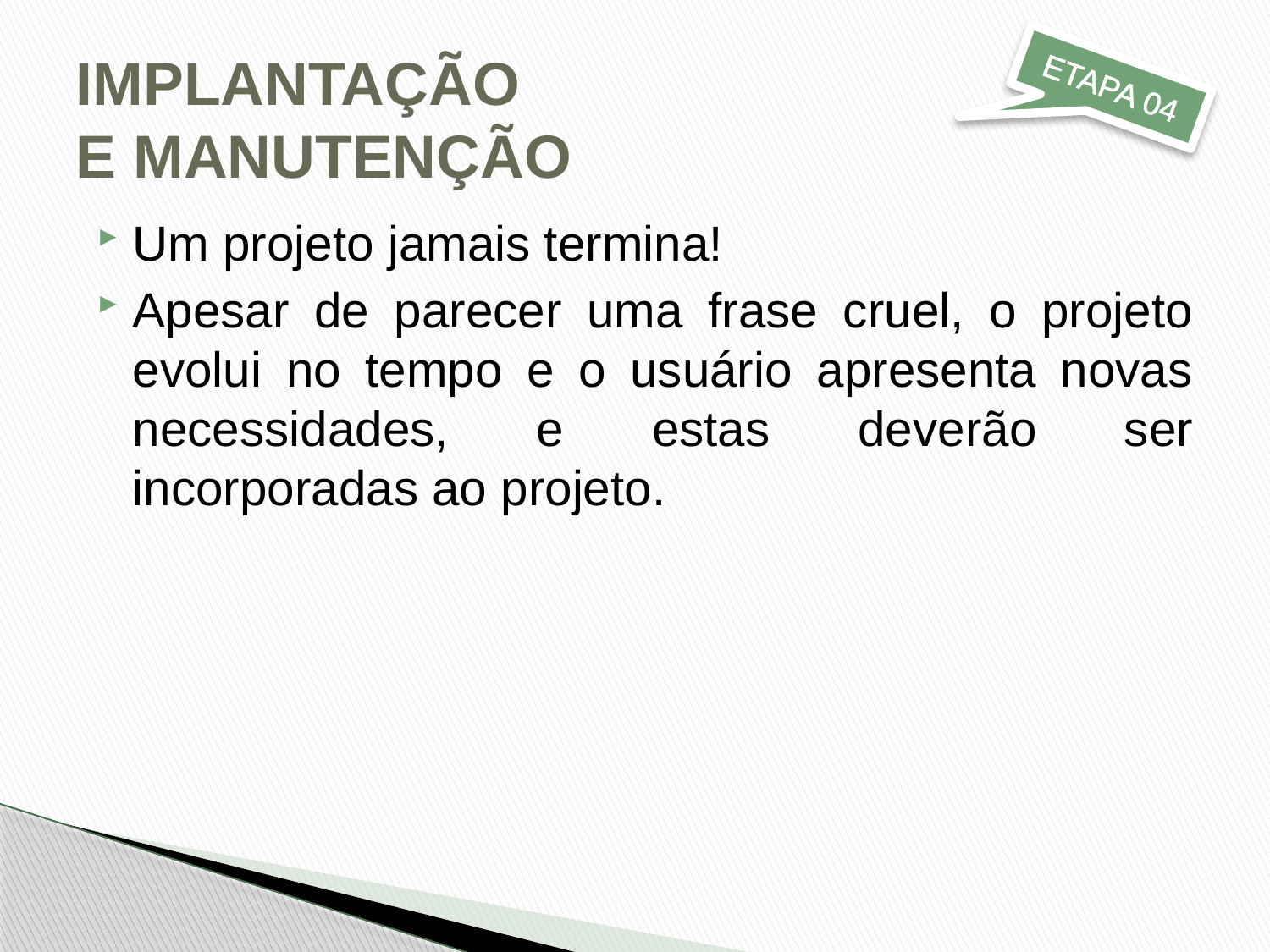

# IMPLANTAÇÃO E MANUTENÇÃO
ETAPA 04

Um projeto jamais termina!
Apesar de parecer uma frase cruel, o projeto evolui no tempo e o usuário apresenta novas necessidades, e estas deverão ser incorporadas ao projeto.